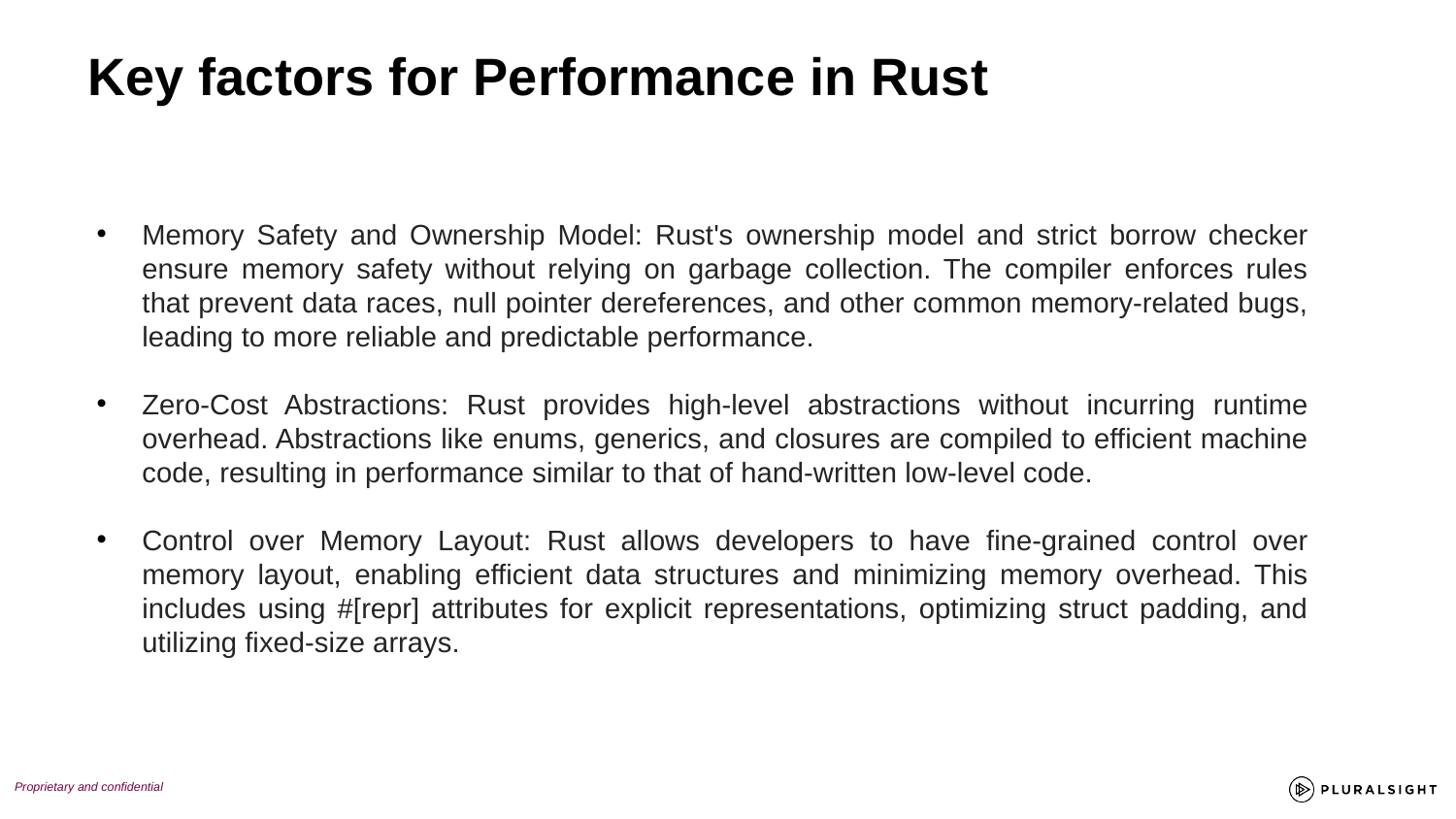

Key factors for Performance in Rust
Memory Safety and Ownership Model: Rust's ownership model and strict borrow checker ensure memory safety without relying on garbage collection. The compiler enforces rules that prevent data races, null pointer dereferences, and other common memory-related bugs, leading to more reliable and predictable performance.

Zero-Cost Abstractions: Rust provides high-level abstractions without incurring runtime overhead. Abstractions like enums, generics, and closures are compiled to efficient machine code, resulting in performance similar to that of hand-written low-level code.

Control over Memory Layout: Rust allows developers to have fine-grained control over memory layout, enabling efficient data structures and minimizing memory overhead. This includes using #[repr] attributes for explicit representations, optimizing struct padding, and utilizing fixed-size arrays.